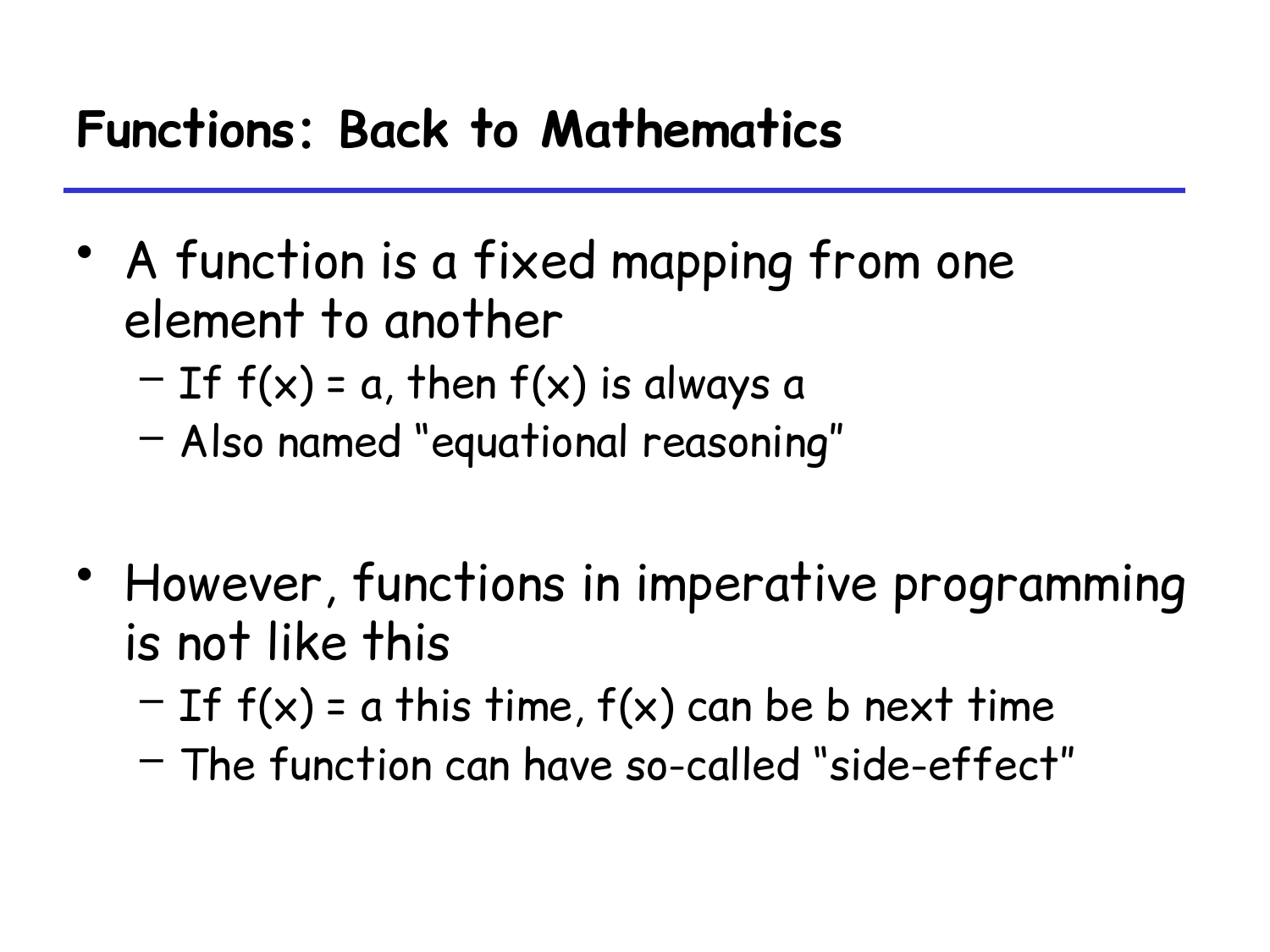

# Functions: Back to Mathematics
A function is a fixed mapping from one element to another
If f(x) = a, then f(x) is always a
Also named “equational reasoning”

However, functions in imperative programming is not like this
If f(x) = a this time, f(x) can be b next time
The function can have so-called “side-effect”
50